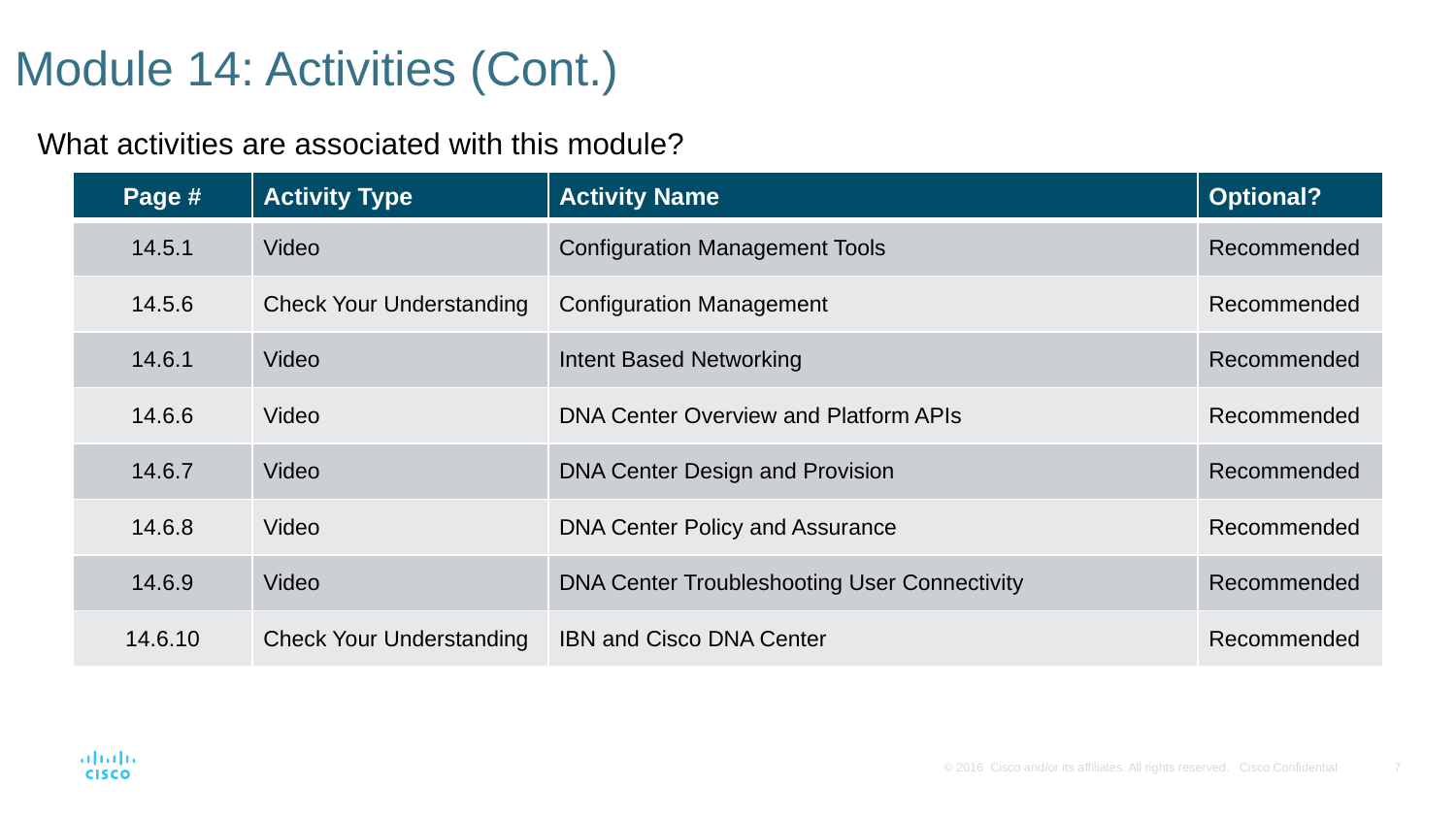

# Module 14: Activities (Cont.)
What activities are associated with this module?

| Page # | Activity Type | Activity Name | Optional? |
| --- | --- | --- | --- |
| 14.5.1 | Video | Configuration Management Tools | Recommended |
| 14.5.6 | Check Your Understanding | Configuration Management | Recommended |
| 14.6.1 | Video | Intent Based Networking | Recommended |
| 14.6.6 | Video | DNA Center Overview and Platform APIs | Recommended |
| 14.6.7 | Video | DNA Center Design and Provision | Recommended |
| 14.6.8 | Video | DNA Center Policy and Assurance | Recommended |
| 14.6.9 | Video | DNA Center Troubleshooting User Connectivity | Recommended |
| 14.6.10 | Check Your Understanding | IBN and Cisco DNA Center | Recommended |